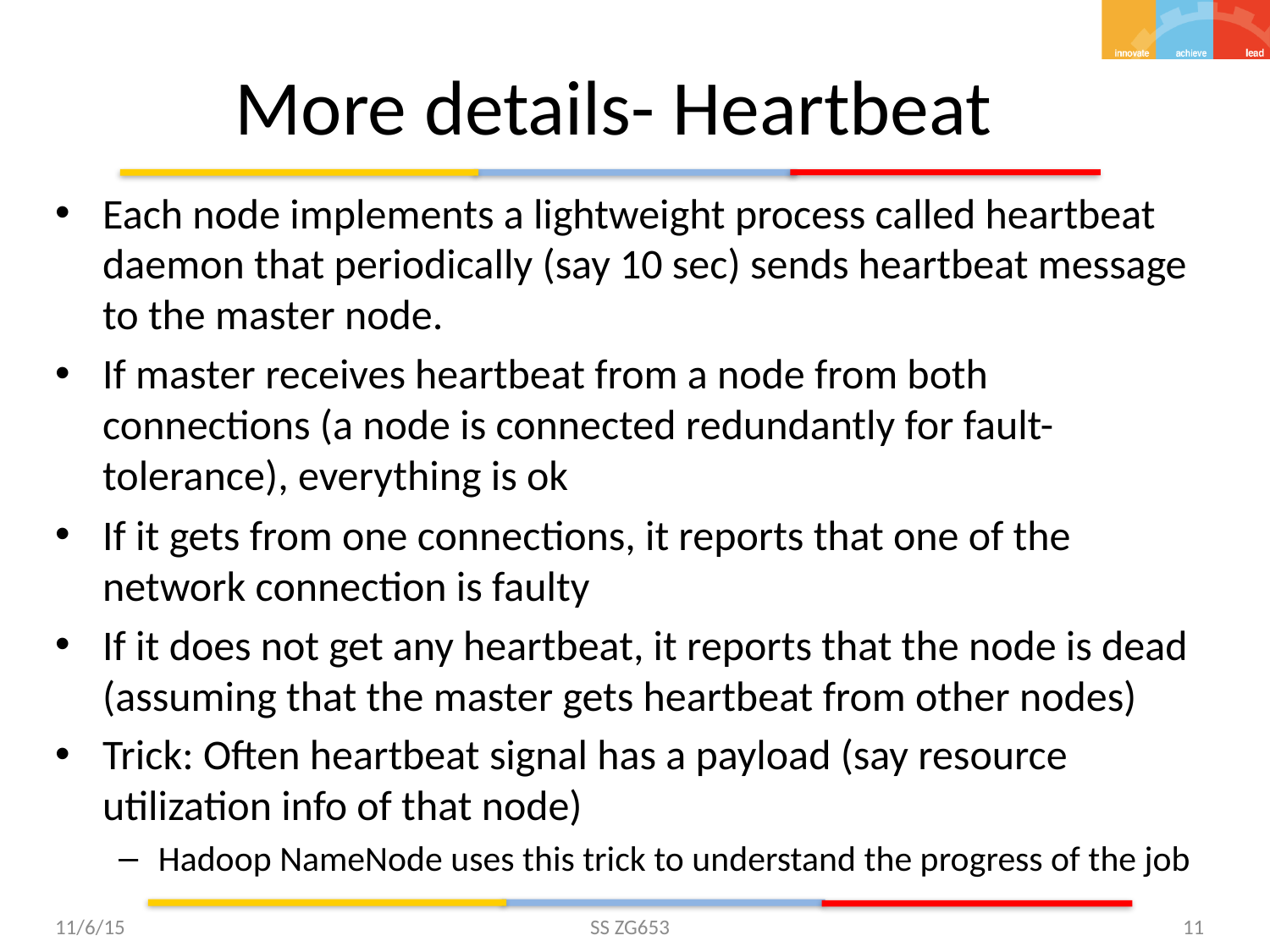

# More details- Heartbeat
Each node implements a lightweight process called heartbeat daemon that periodically (say 10 sec) sends heartbeat message to the master node.
If master receives heartbeat from a node from both connections (a node is connected redundantly for fault-tolerance), everything is ok
If it gets from one connections, it reports that one of the network connection is faulty
If it does not get any heartbeat, it reports that the node is dead (assuming that the master gets heartbeat from other nodes)
Trick: Often heartbeat signal has a payload (say resource utilization info of that node)
Hadoop NameNode uses this trick to understand the progress of the job
11/6/15
SS ZG653
11